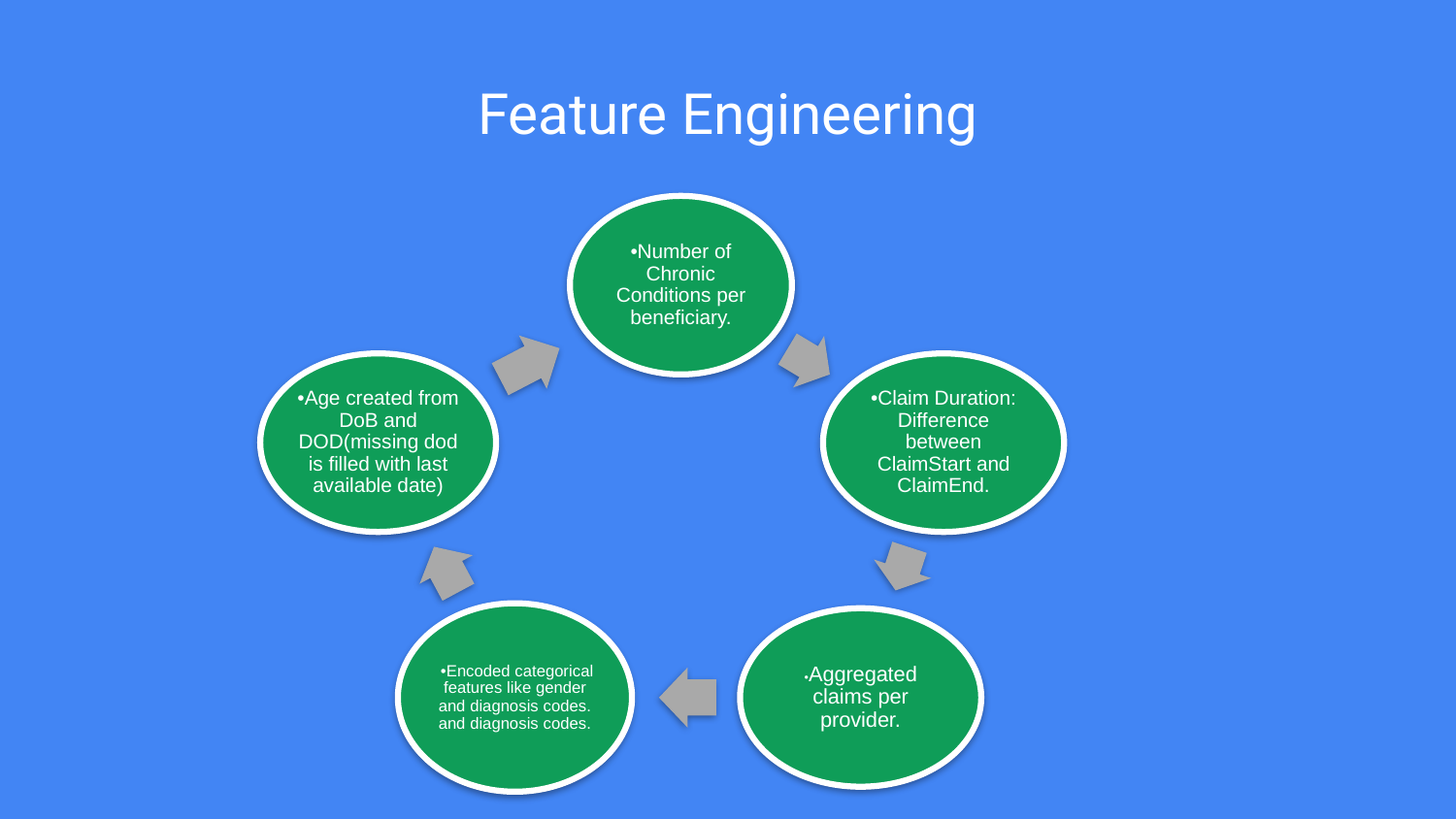

# Feature Engineering

•Number of Chronic Conditions per beneficiary.

•Claim Duration: Difference between ClaimStart and ClaimEnd.
•Age created from DoB and DOD(missing dod is filled with last available date)

 •Encoded categorical features like gender and diagnosis codes. and diagnosis codes.
•Aggregated claims per provider.